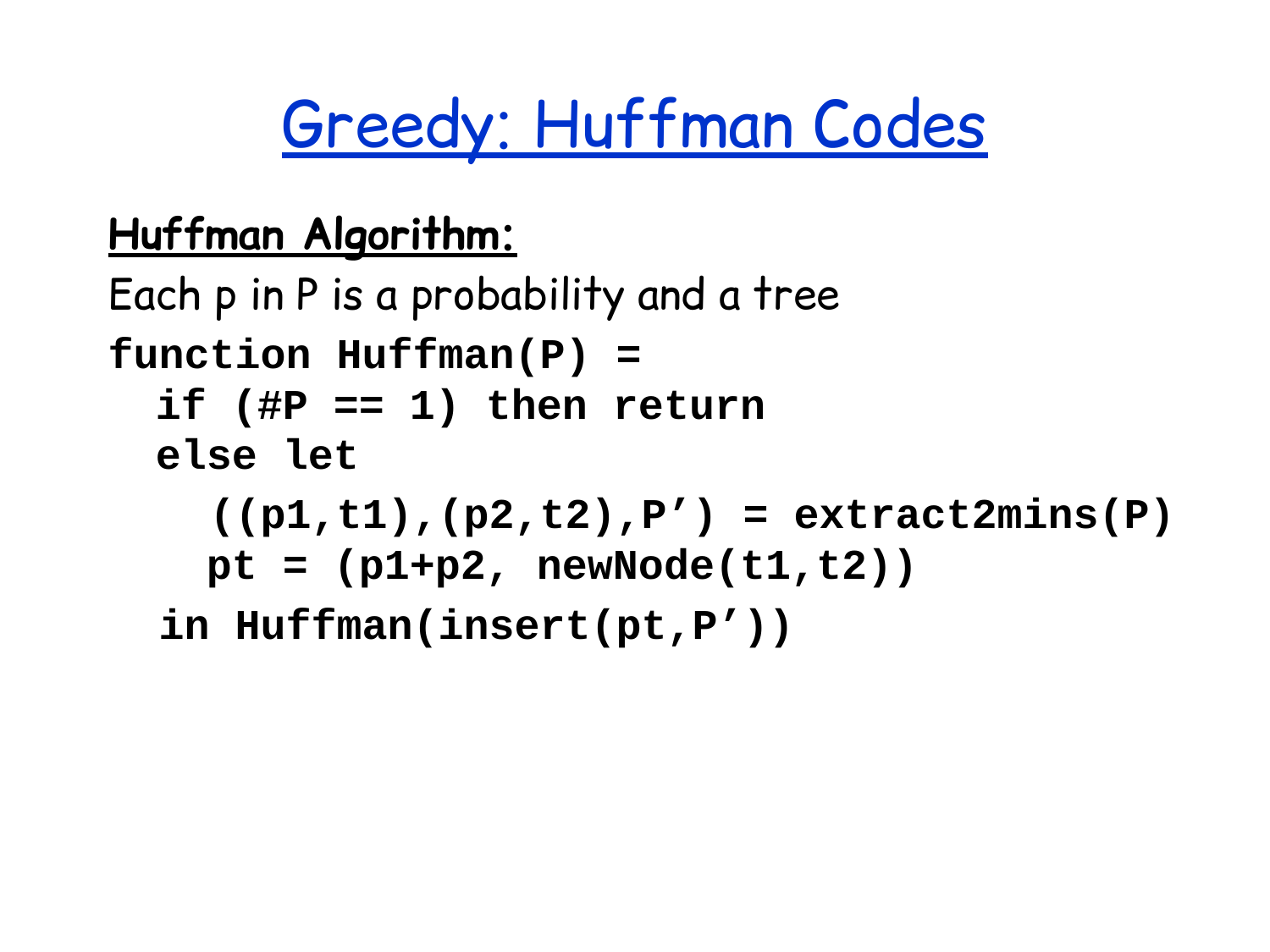

# Greedy: Huffman Codes
Huffman Algorithm:
Each p in P is a probability and a tree
function Huffman(P) =
if (#P == 1) then return
else let
    ((p1,t1),(p2,t2),P’) = extract2mins(P)
  pt = (p1+p2, newNode(t1,t2))
  in Huffman(insert(pt,P’))